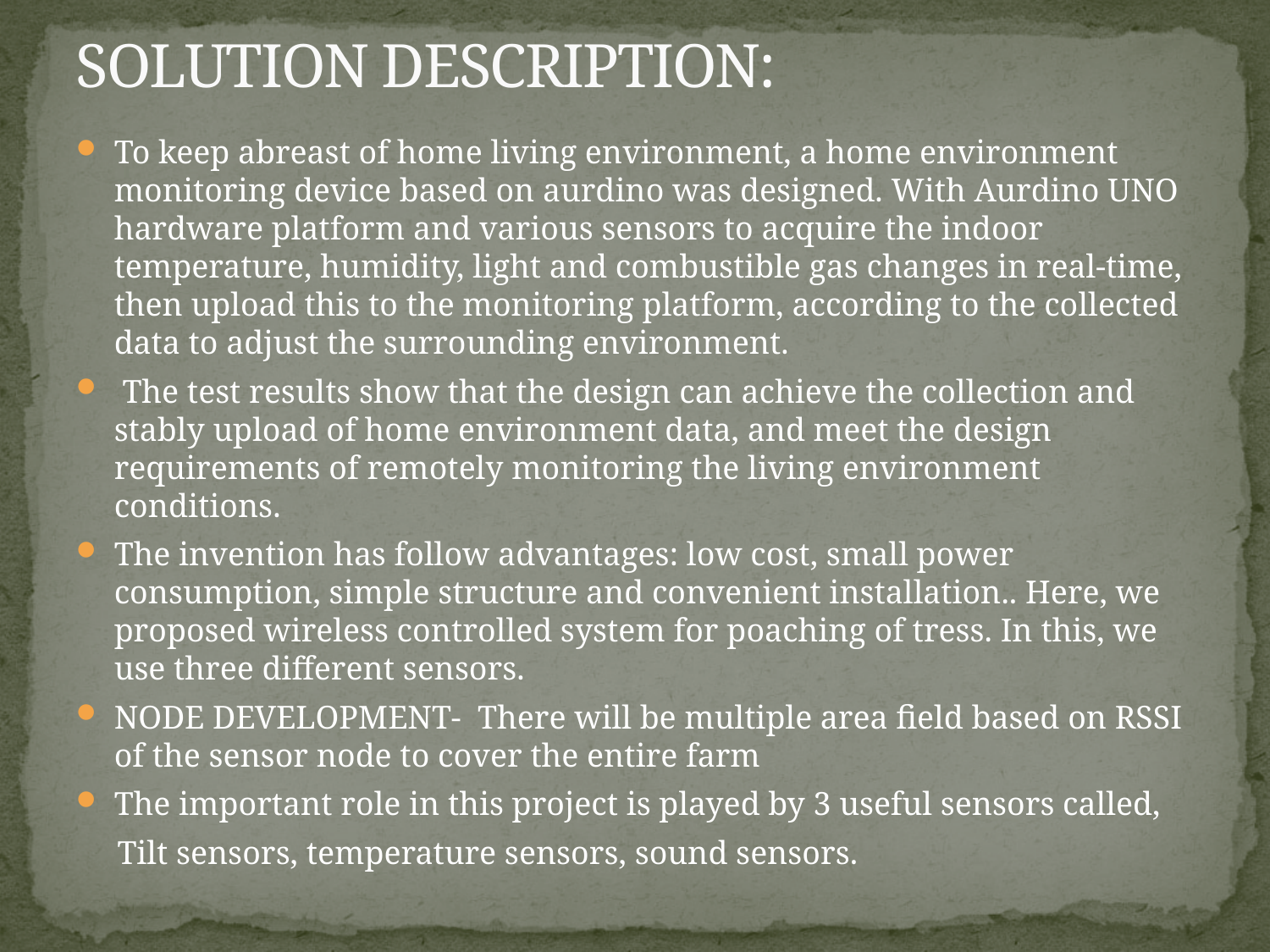

# SOLUTION DESCRIPTION:
To keep abreast of home living environment, a home environment monitoring device based on aurdino was designed. With Aurdino UNO hardware platform and various sensors to acquire the indoor temperature, humidity, light and combustible gas changes in real-time, then upload this to the monitoring platform, according to the collected data to adjust the surrounding environment.
 The test results show that the design can achieve the collection and stably upload of home environment data, and meet the design requirements of remotely monitoring the living environment conditions.
The invention has follow advantages: low cost, small power consumption, simple structure and convenient installation.. Here, we proposed wireless controlled system for poaching of tress. In this, we use three different sensors.
NODE DEVELOPMENT-  There will be multiple area field based on RSSI of the sensor node to cover the entire farm
The important role in this project is played by 3 useful sensors called,
     Tilt sensors, temperature sensors, sound sensors.